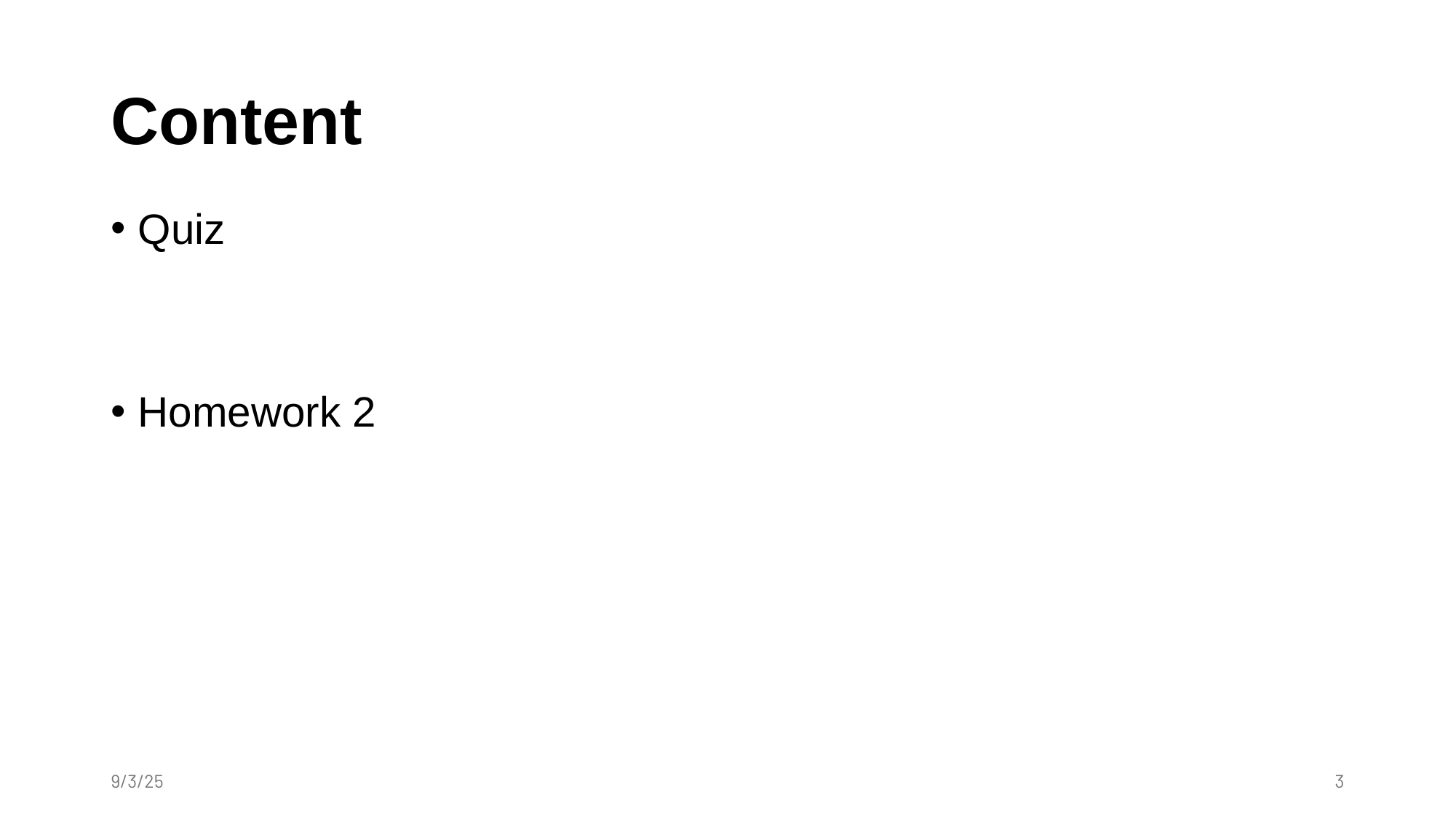

# Content
Quiz

Homework 2
9/3/25
3